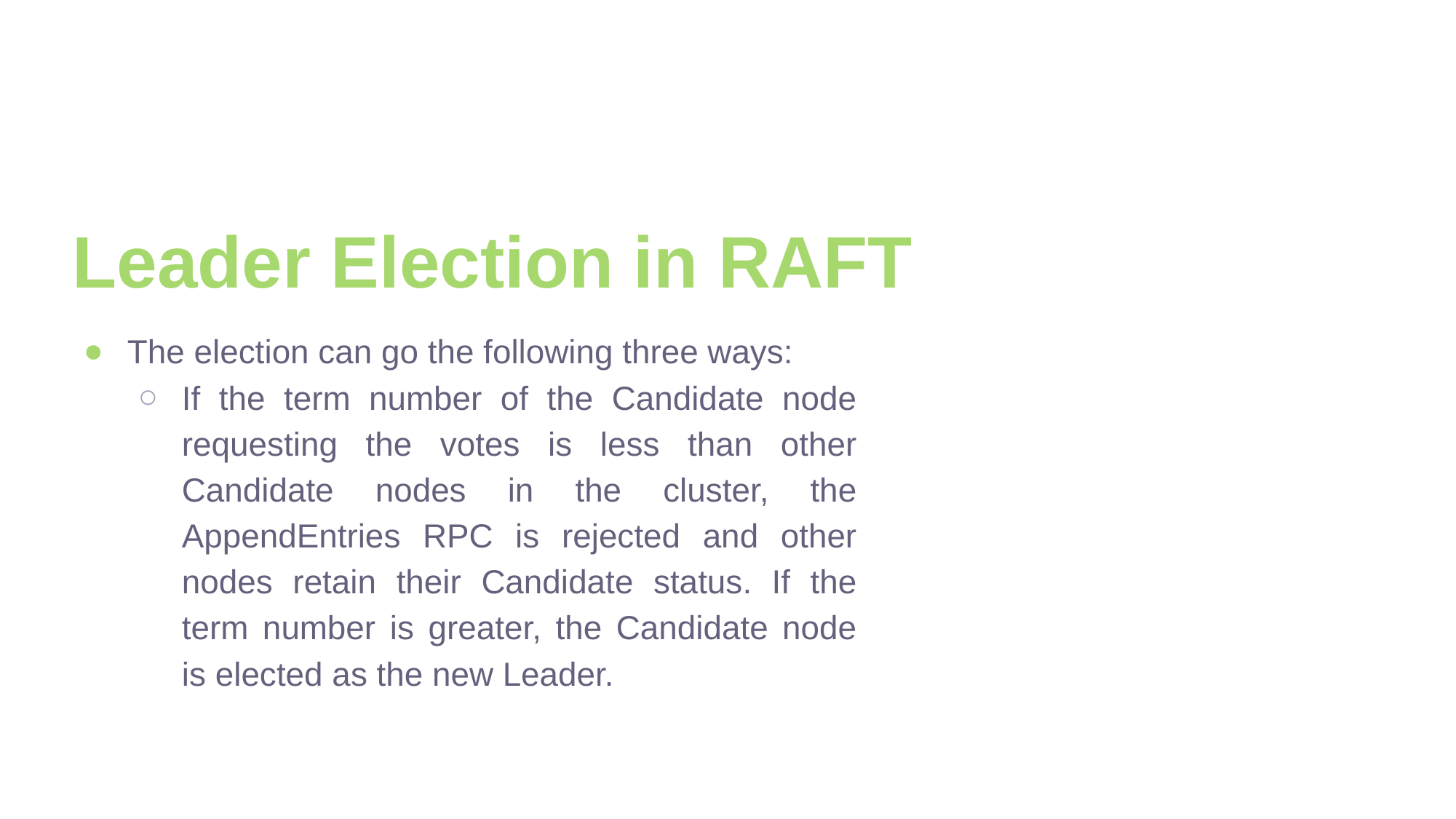

# Leader Election in RAFT
The election can go the following three ways:
If the term number of the Candidate node requesting the votes is less than other Candidate nodes in the cluster, the AppendEntries RPC is rejected and other nodes retain their Candidate status. If the term number is greater, the Candidate node is elected as the new Leader.